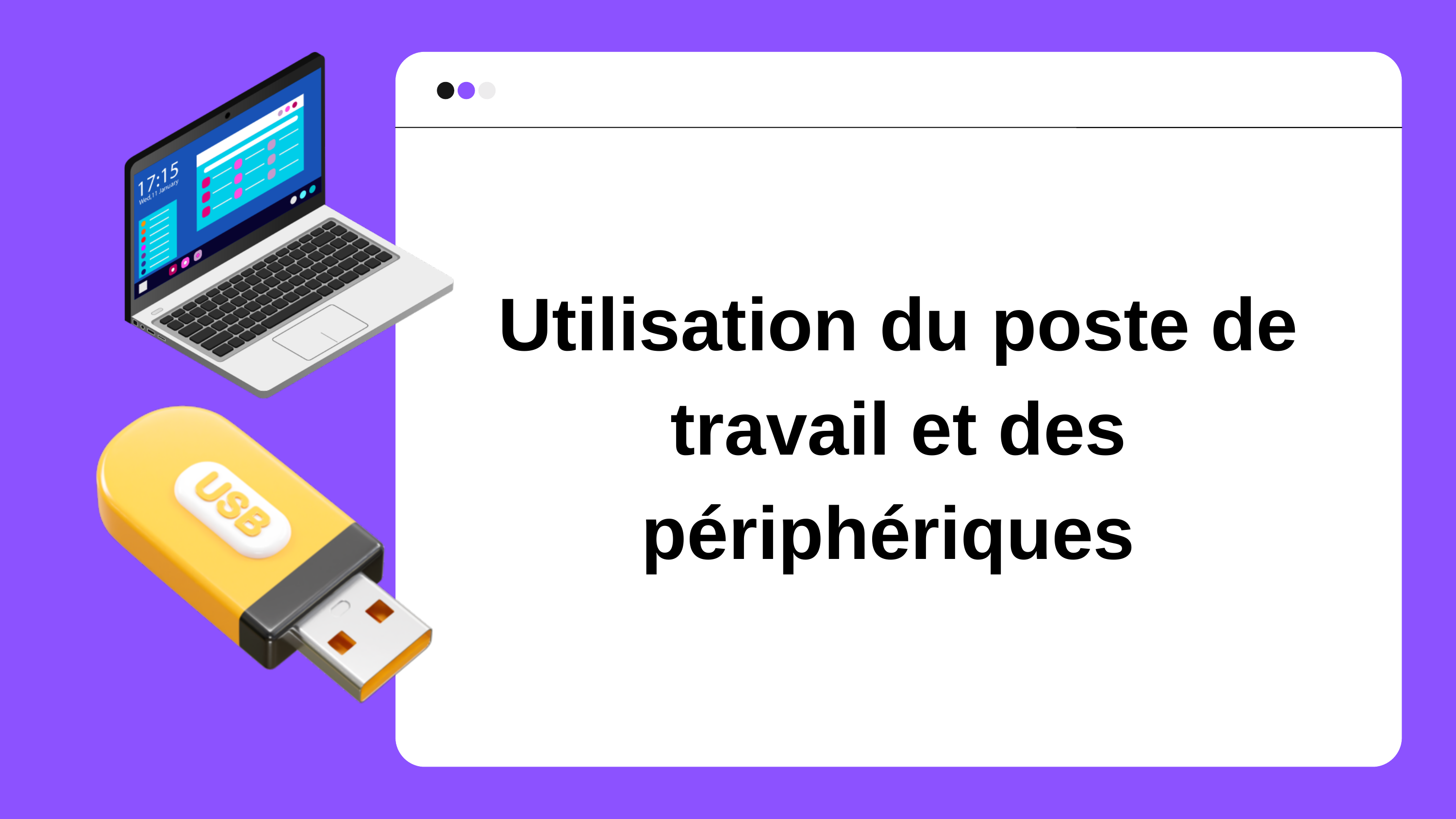

Utilisation du poste de travail et des périphériques